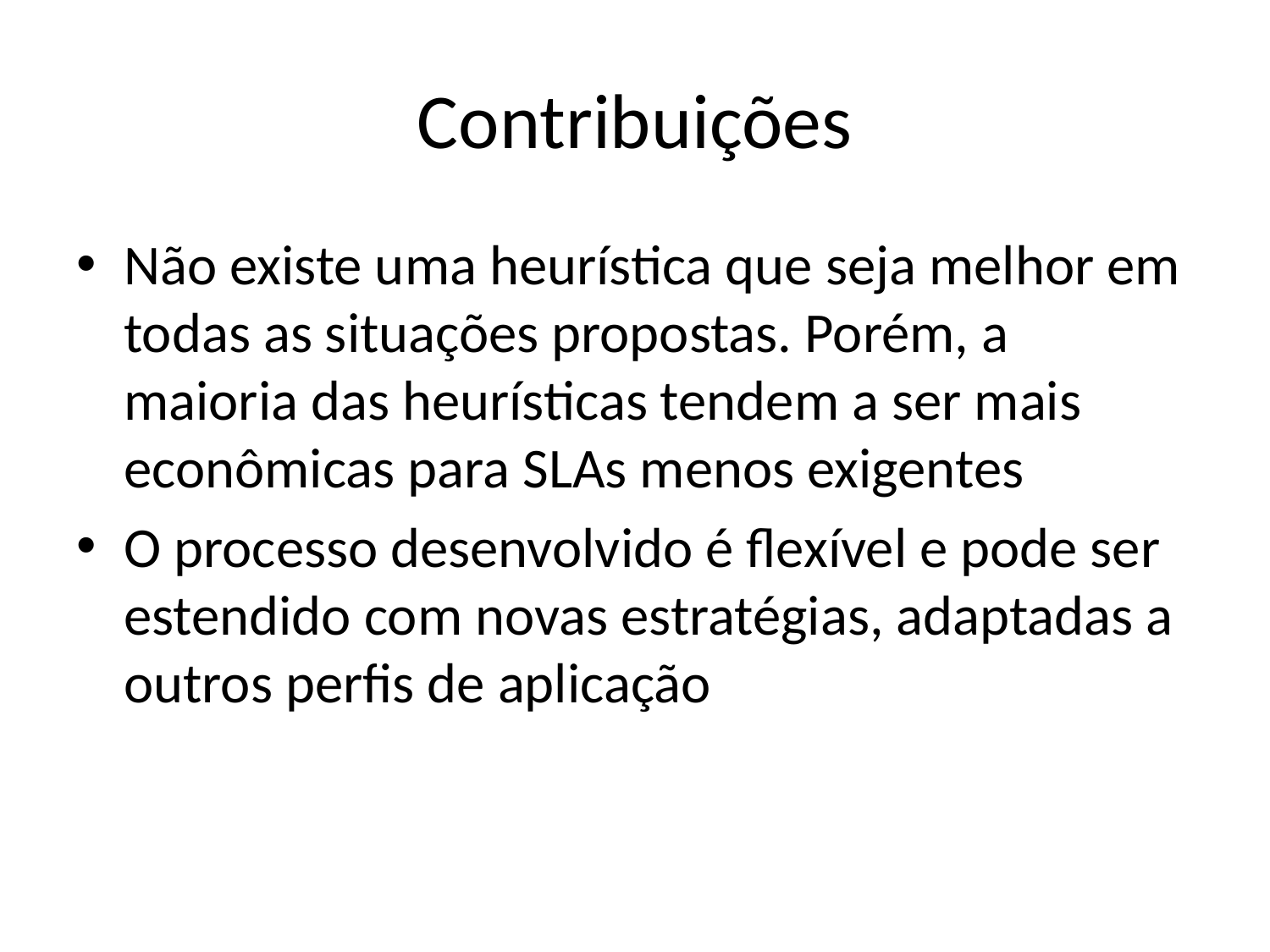

# Contribuições
Não existe uma heurística que seja melhor em todas as situações propostas. Porém, a maioria das heurísticas tendem a ser mais econômicas para SLAs menos exigentes
O processo desenvolvido é flexível e pode ser estendido com novas estratégias, adaptadas a outros perfis de aplicação